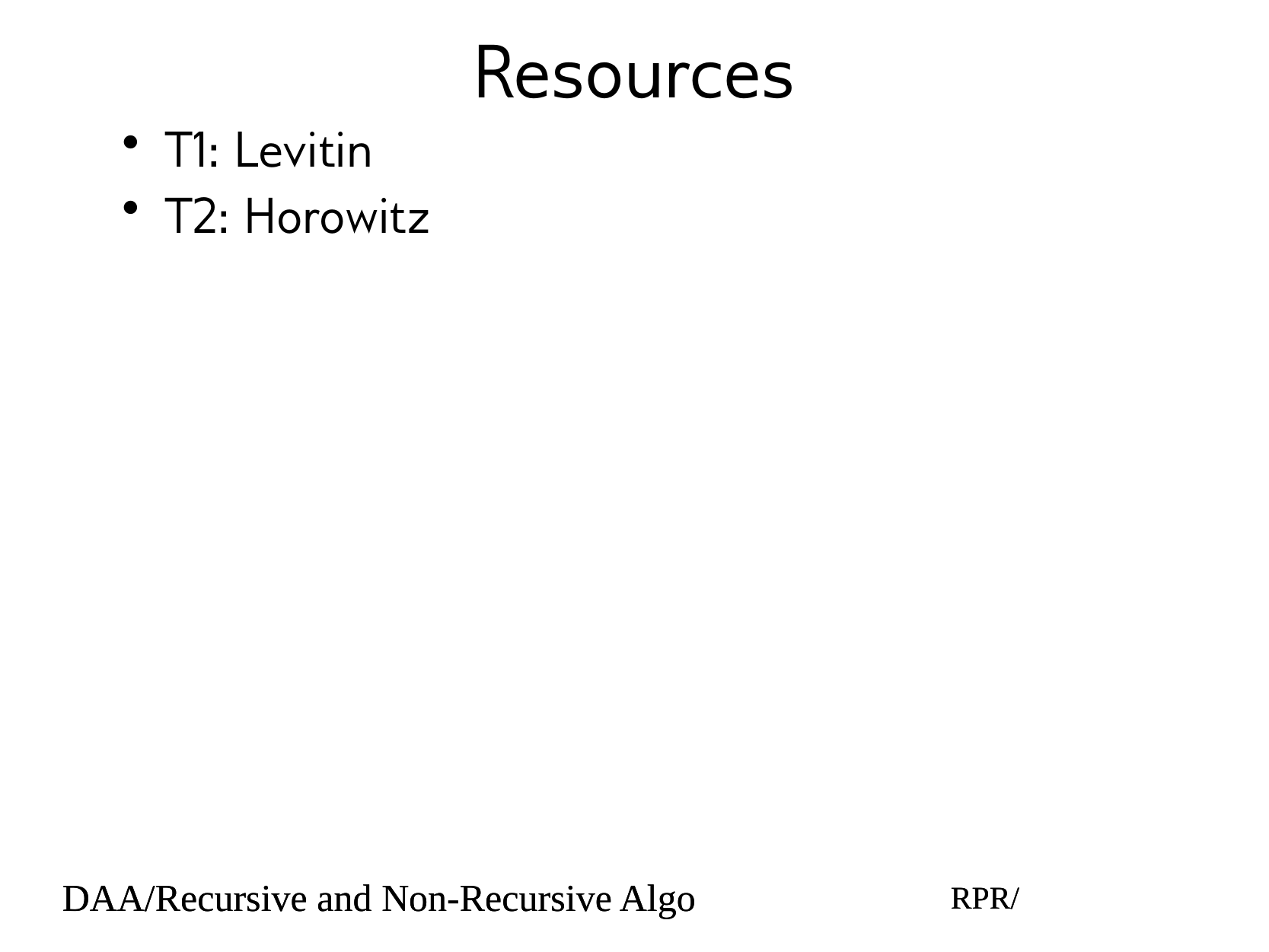

# Resources
T1: Levitin
T2: Horowitz
DAA/Recursive and Non-Recursive Algo
RPR/
2